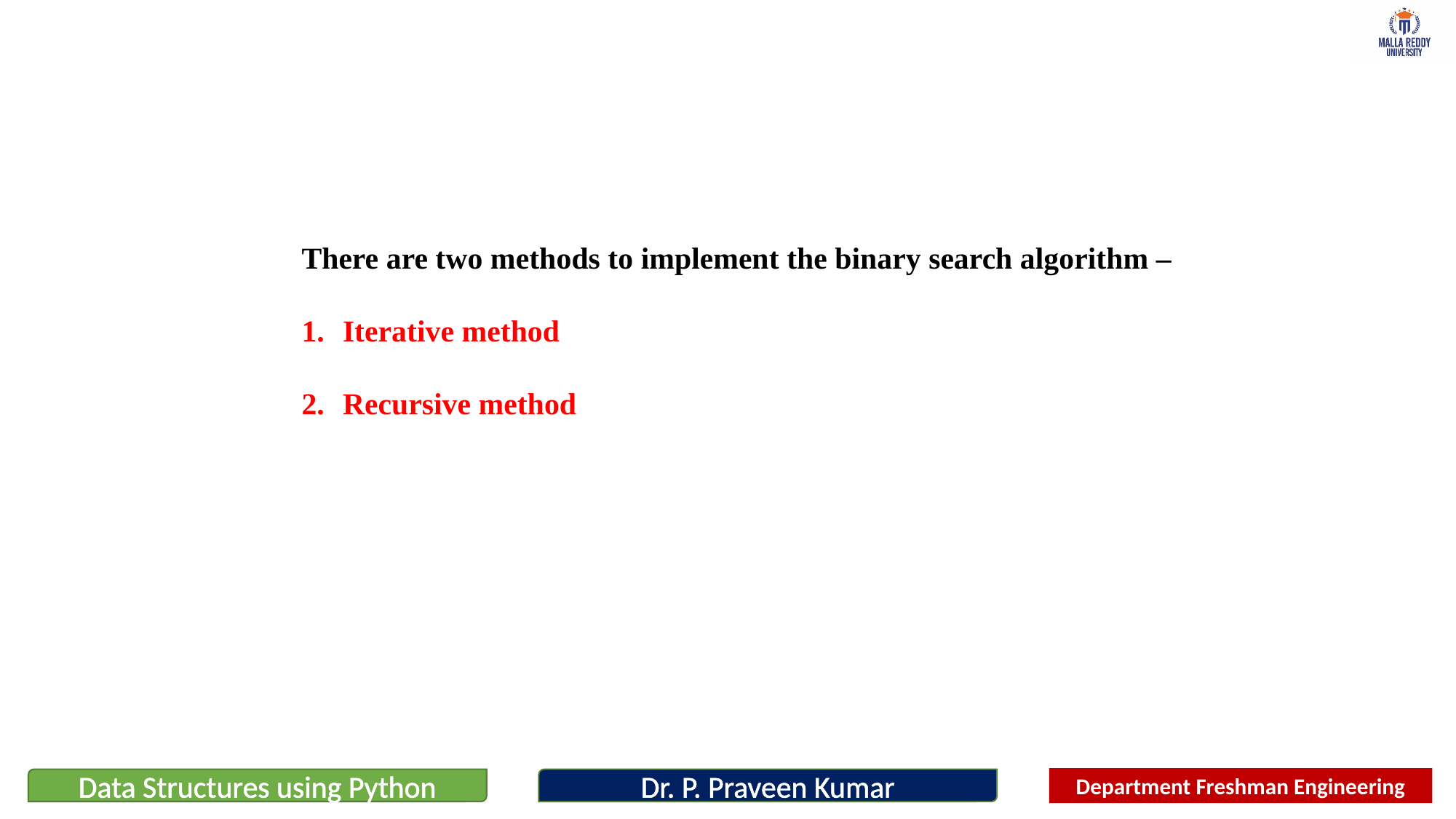

There are two methods to implement the binary search algorithm –

Iterative method

Recursive method